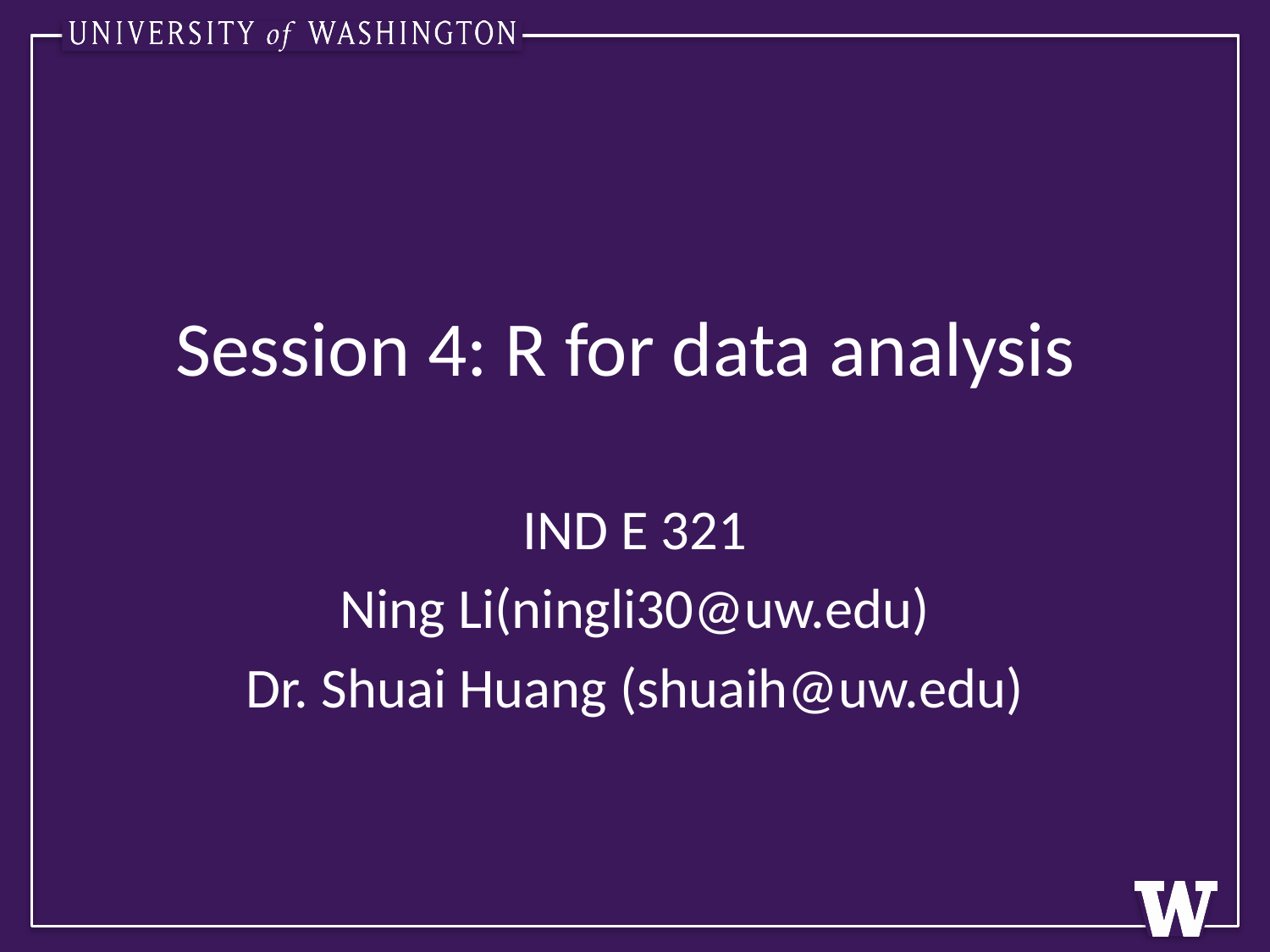

# Session 4: R for data analysis
IND E 321
Ning Li(ningli30@uw.edu)
Dr. Shuai Huang (shuaih@uw.edu)